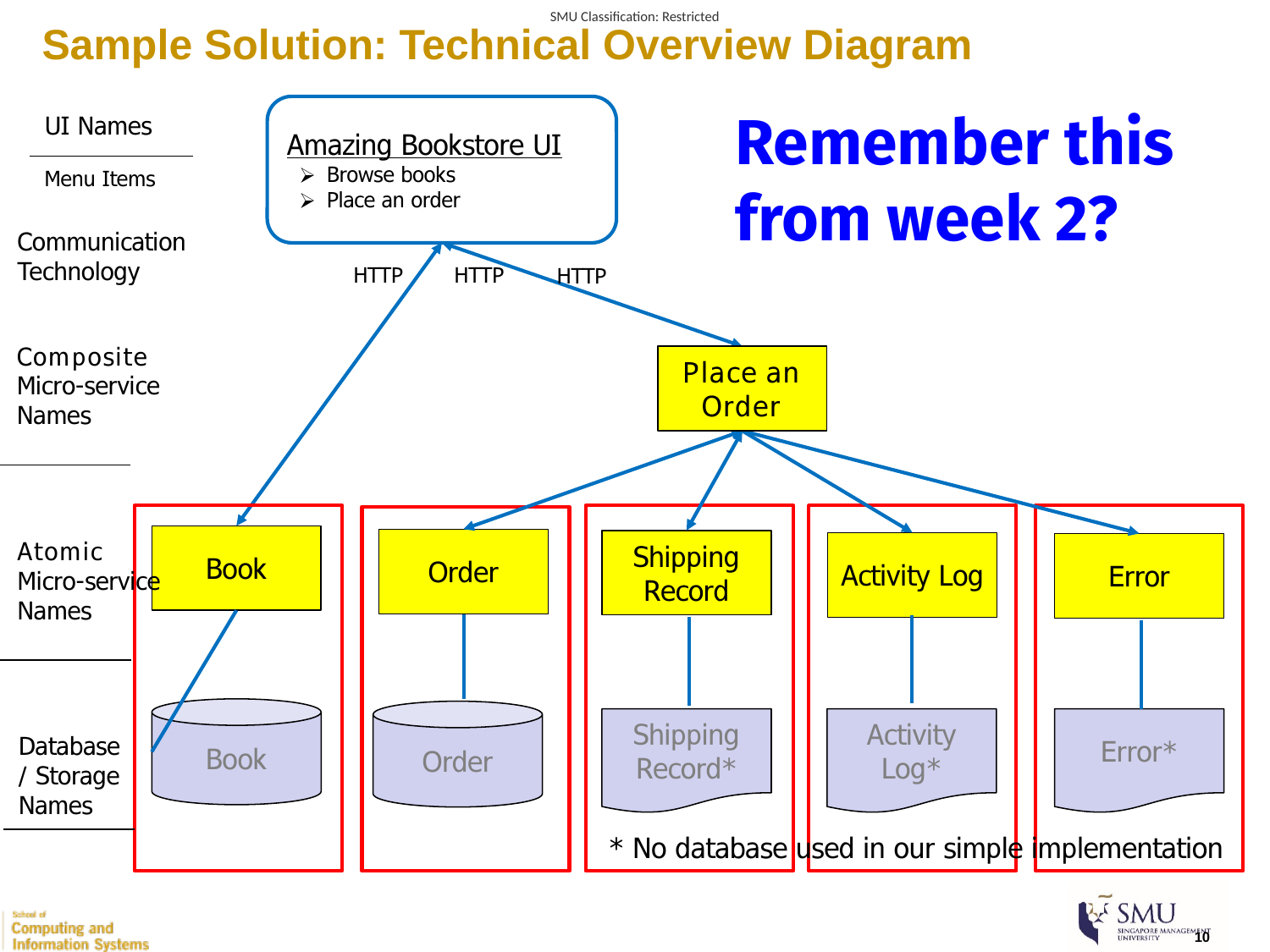

# Sample Solution: Technical Overview Diagram
Remember this from week 2?
Amazing Bookstore UI
Browse books
Place an order
UI Names

Menu Items
Communication Technology
HTTP
HTTP
HTTP
Composite Micro-service Names

Place an Order

Book
Order
Atomic Micro-service Names

Shipping Record
Activity Log
Error
Book
Order
Shipping Record*
Activity Log*
Error*
Database / Storage Names

* No database used in our simple implementation
10